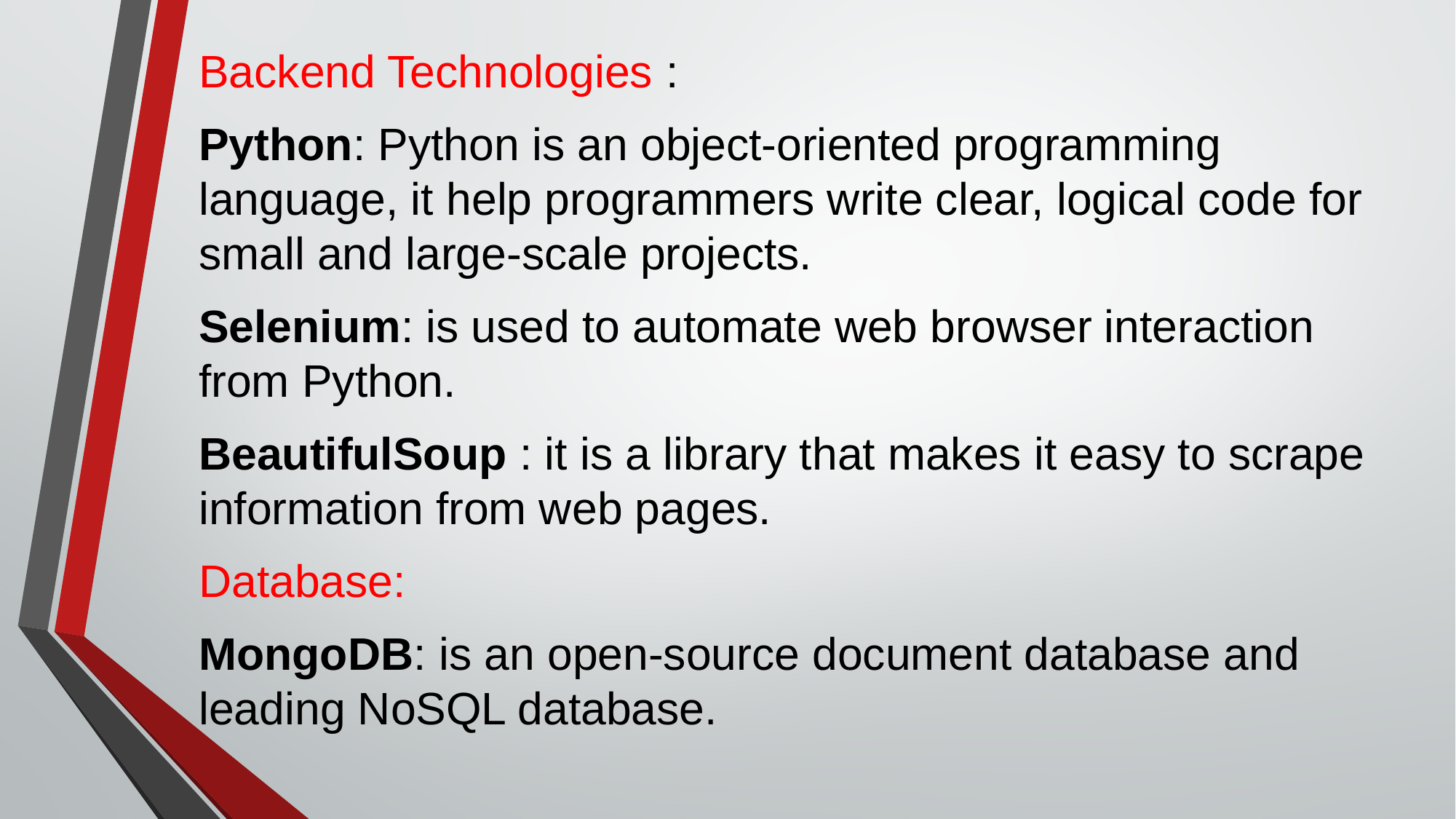

Backend Technologies :
Python: Python is an object-oriented programming language, it help programmers write clear, logical code for small and large-scale projects.
Selenium: is used to automate web browser interaction from Python.
BeautifulSoup : it is a library that makes it easy to scrape information from web pages.
Database:
MongoDB: is an open-source document database and leading NoSQL database.